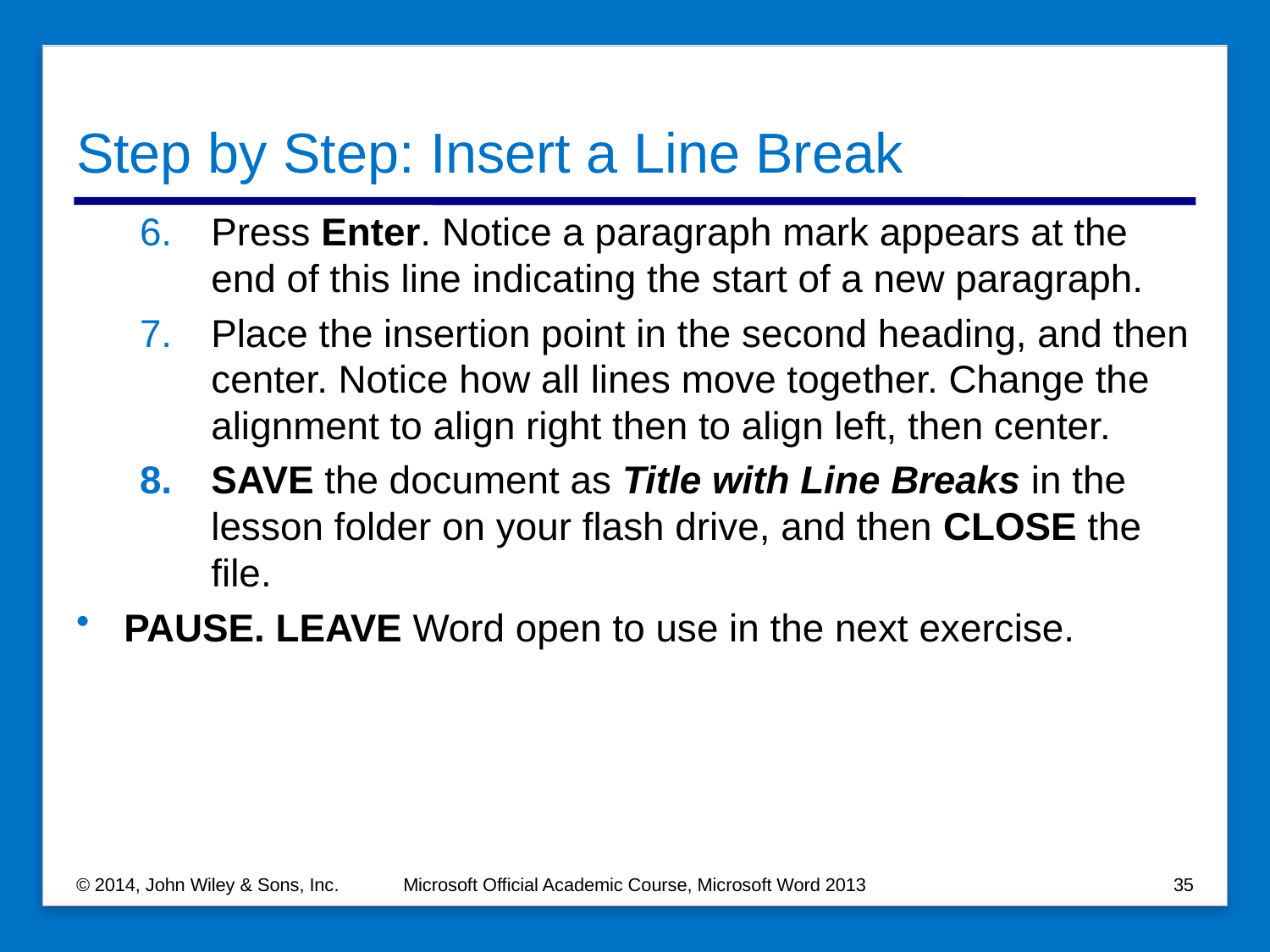

# Step by Step: Insert a Line Break
Press Enter. Notice a paragraph mark appears at the end of this line indicating the start of a new paragraph.
Place the insertion point in the second heading, and then center. Notice how all lines move together. Change the alignment to align right then to align left, then center.
SAVE the document as Title with Line Breaks in the lesson folder on your flash drive, and then CLOSE the file.
PAUSE. LEAVE Word open to use in the next exercise.
© 2014, John Wiley & Sons, Inc.
Microsoft Official Academic Course, Microsoft Word 2013
35